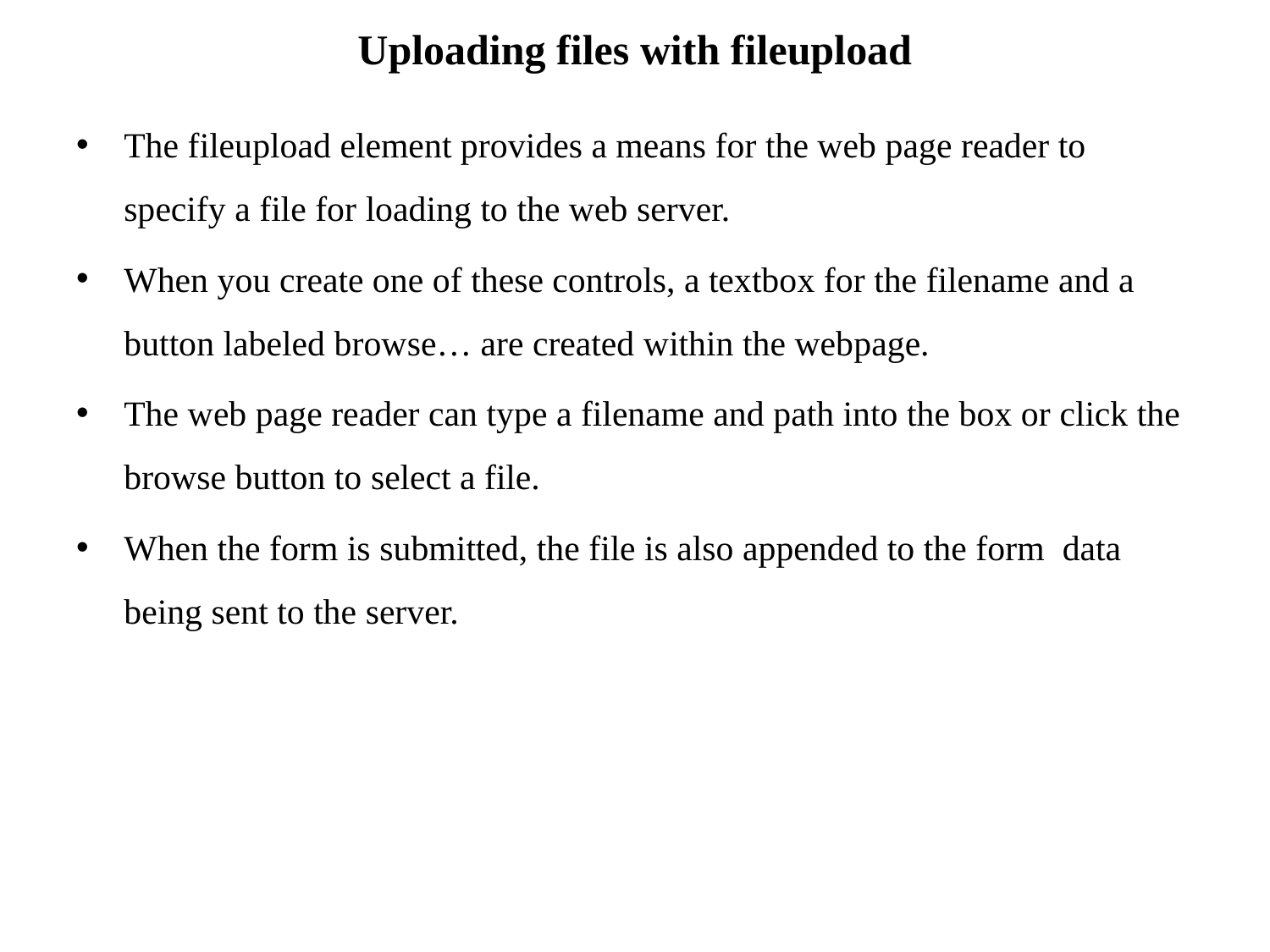

# Uploading files with fileupload
The fileupload element provides a means for the web page reader to specify a file for loading to the web server.
When you create one of these controls, a textbox for the filename and a button labeled browse… are created within the webpage.
The web page reader can type a filename and path into the box or click the browse button to select a file.
When the form is submitted, the file is also appended to the form  data being sent to the server.